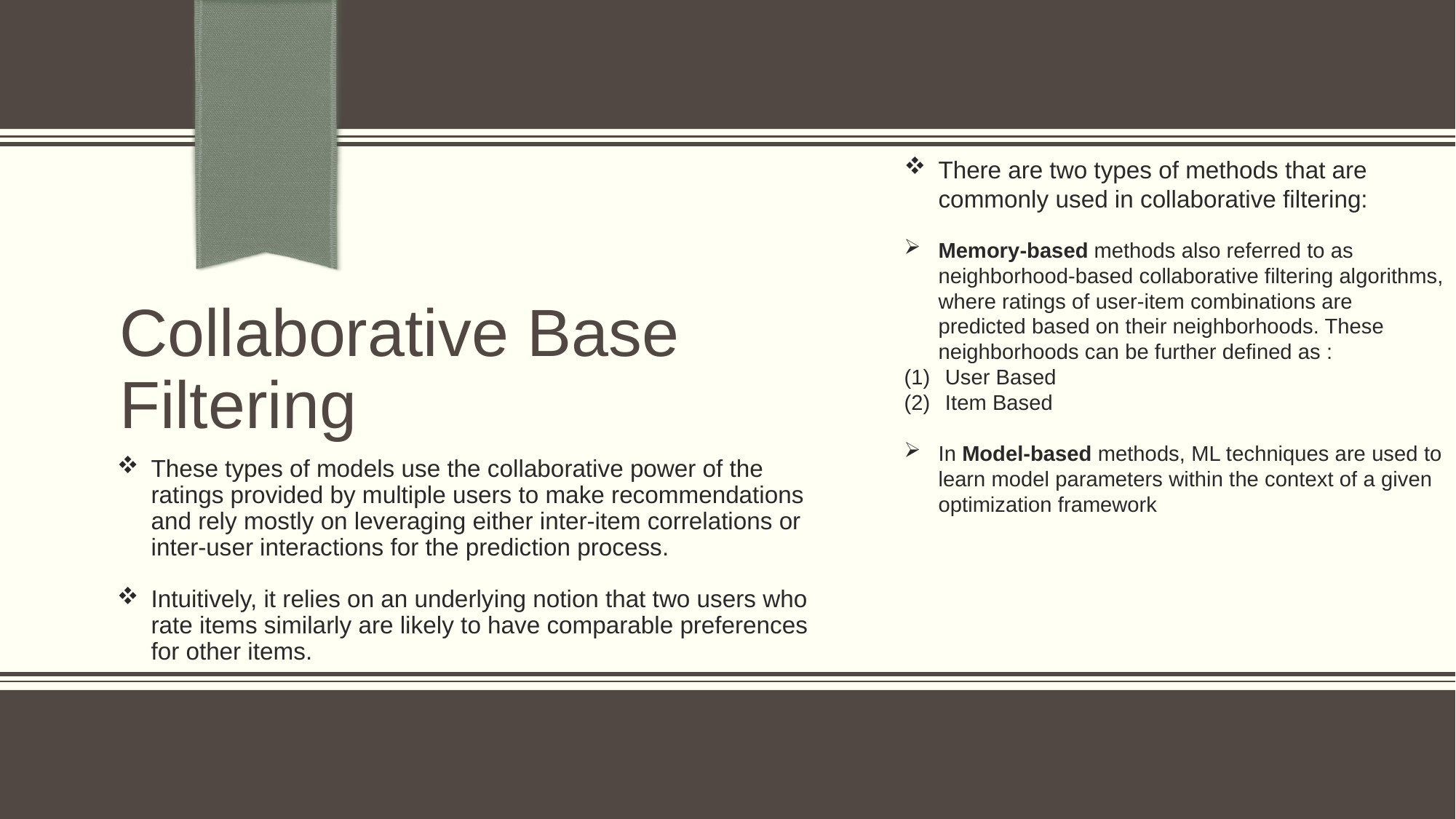

There are two types of methods that are commonly used in collaborative filtering:
Memory-based methods also referred to as neighborhood-based collaborative filtering algorithms, where ratings of user-item combinations are predicted based on their neighborhoods. These neighborhoods can be further defined as :
User Based
Item Based

In Model-based methods, ML techniques are used to learn model parameters within the context of a given optimization framework
# Collaborative Base Filtering
These types of models use the collaborative power of the ratings provided by multiple users to make recommendations and rely mostly on leveraging either inter-item correlations or inter-user interactions for the prediction process.

Intuitively, it relies on an underlying notion that two users who rate items similarly are likely to have comparable preferences for other items.